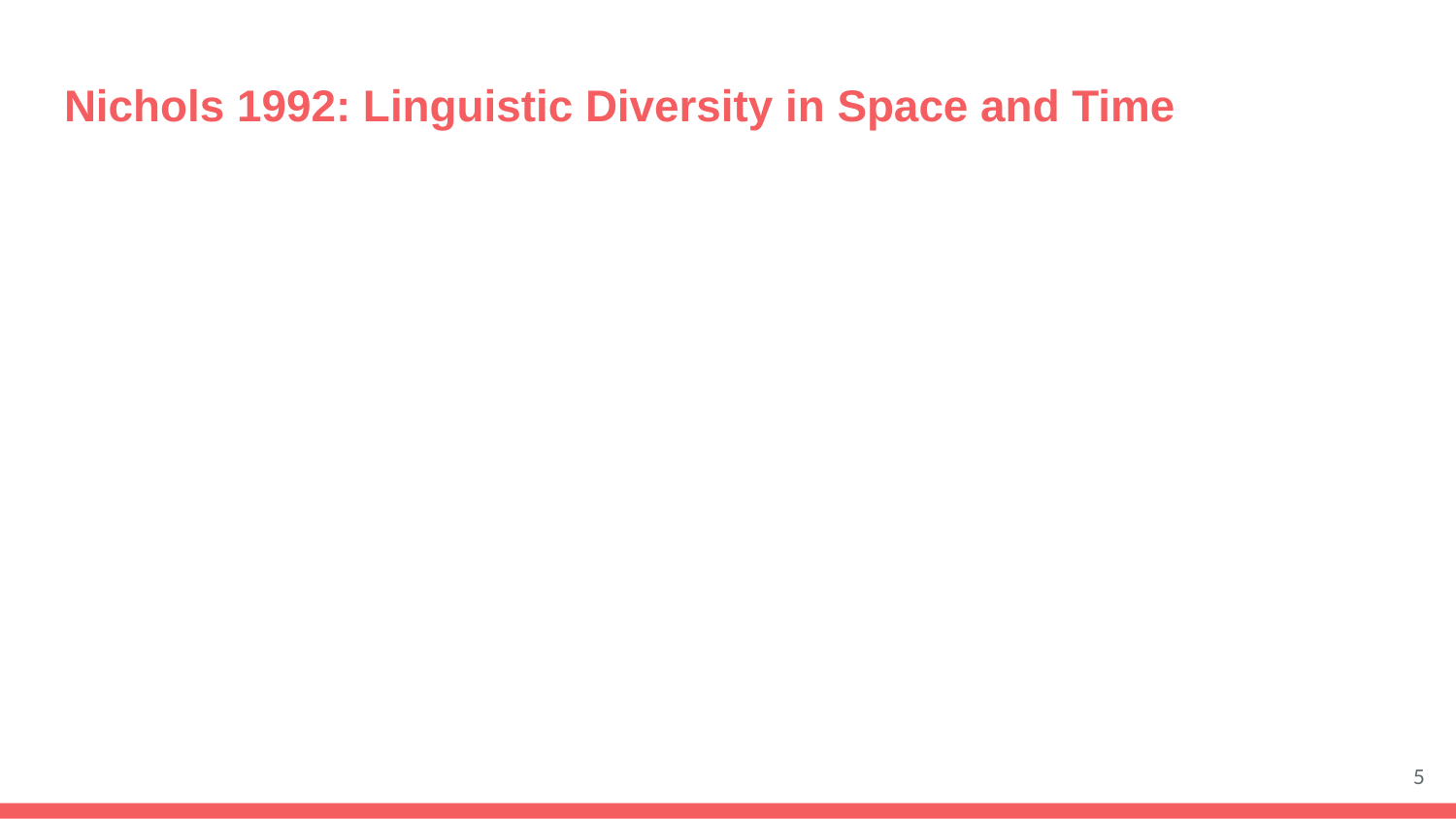

# Nichols 1992: Linguistic Diversity in Space and Time

5